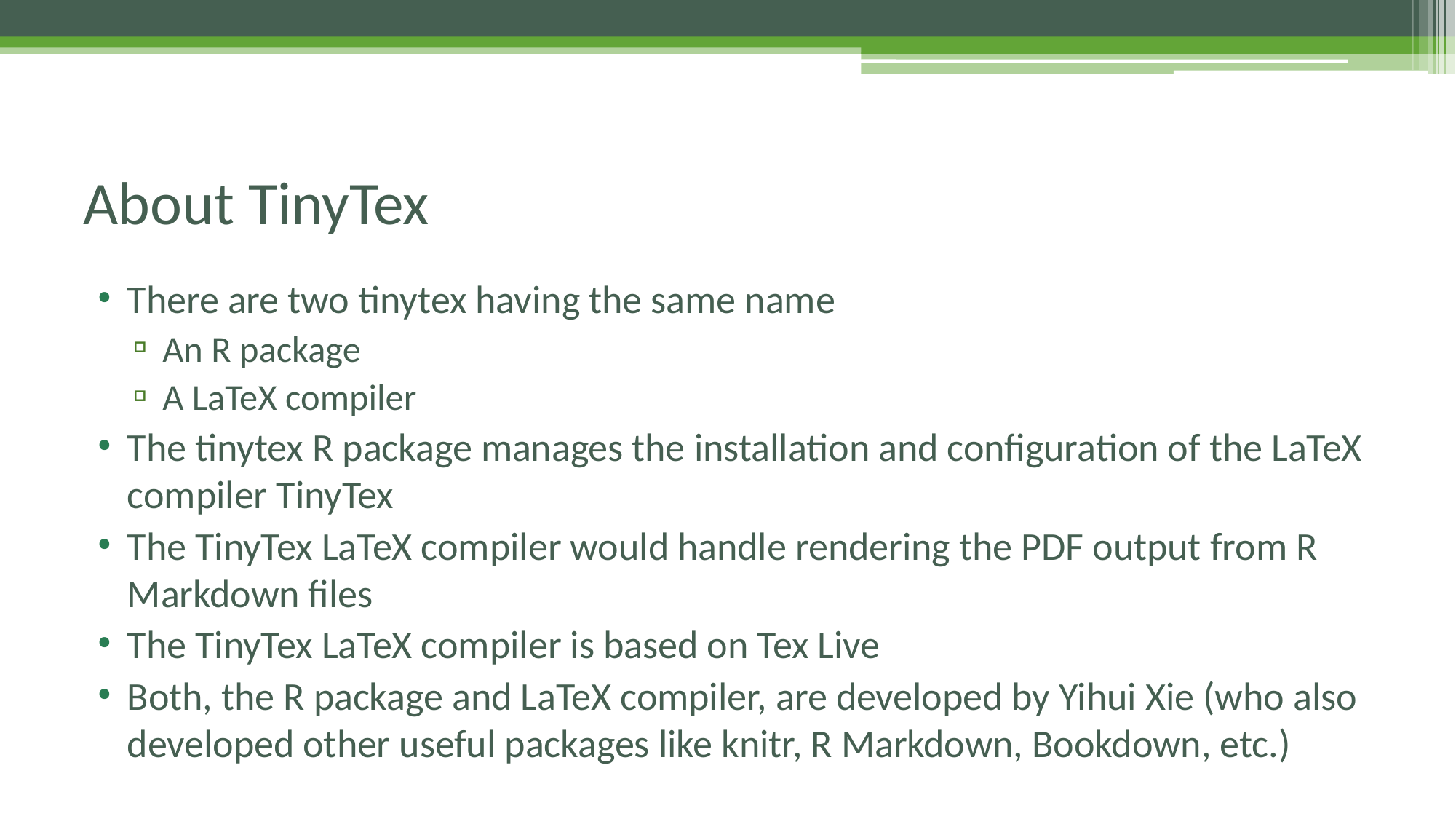

# About TinyTex
There are two tinytex having the same name
An R package
A LaTeX compiler
The tinytex R package manages the installation and configuration of the LaTeX compiler TinyTex
The TinyTex LaTeX compiler would handle rendering the PDF output from R Markdown files
The TinyTex LaTeX compiler is based on Tex Live
Both, the R package and LaTeX compiler, are developed by Yihui Xie (who also developed other useful packages like knitr, R Markdown, Bookdown, etc.)